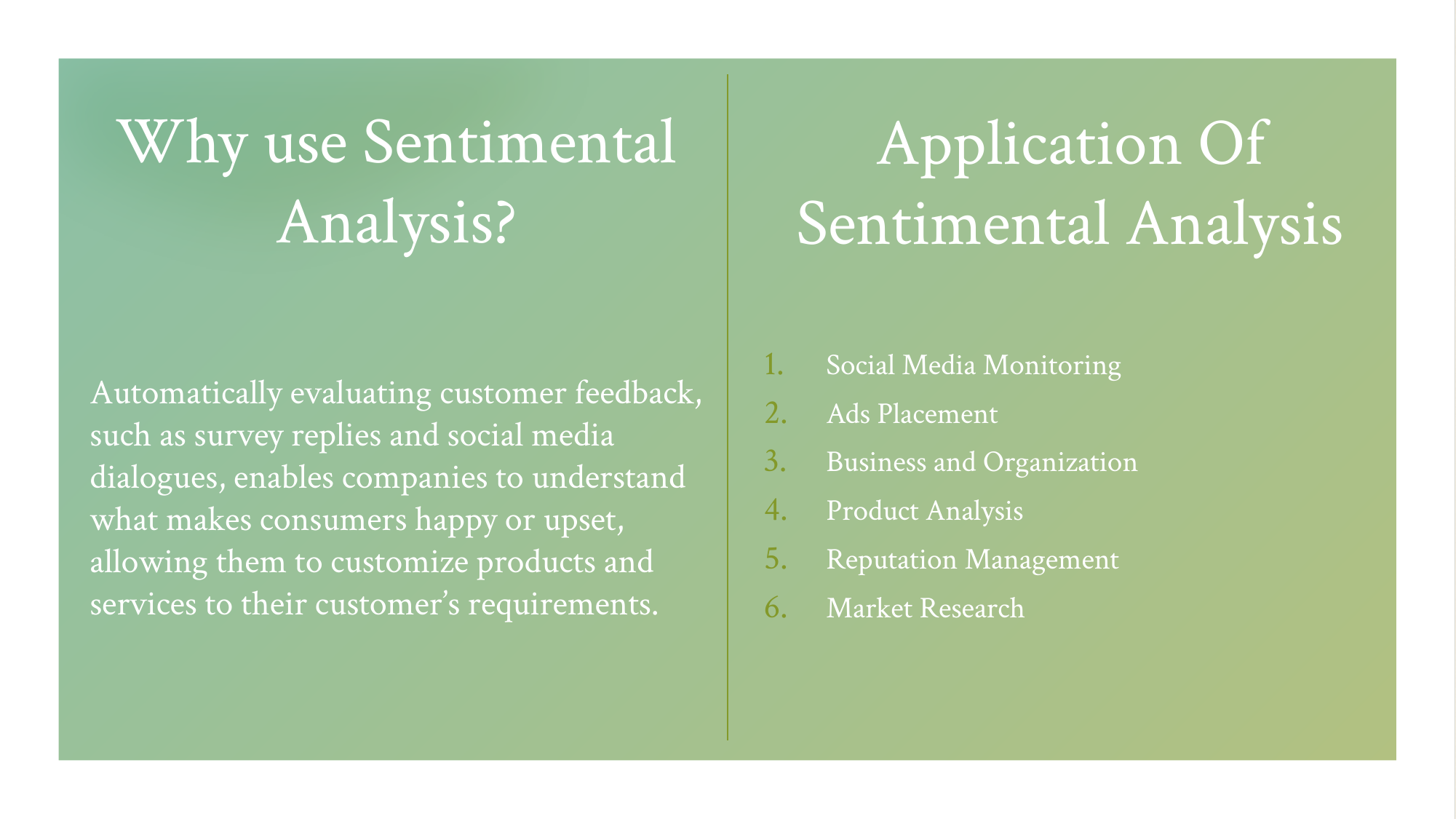

# Why use Sentimental Analysis?
Application Of Sentimental Analysis
Social Media Monitoring
Ads Placement
Business and Organization
Product Analysis
Reputation Management
Market Research

Automatically evaluating customer feedback, such as survey replies and social media dialogues, enables companies to understand what makes consumers happy or upset, allowing them to customize products and services to their customer’s requirements.